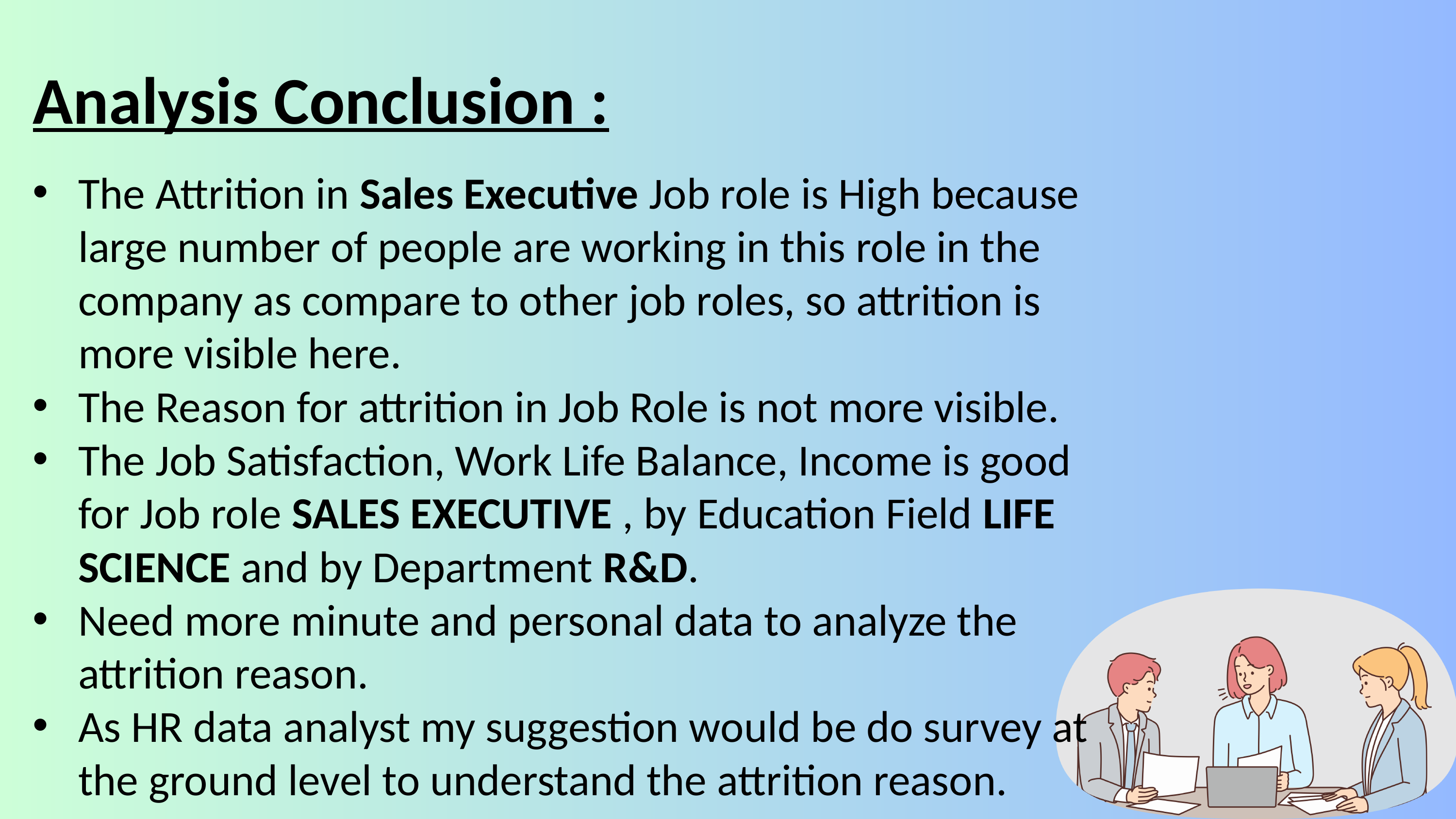

# Analysis Conclusion :
The Attrition in Sales Executive Job role is High because large number of people are working in this role in the company as compare to other job roles, so attrition is more visible here.
The Reason for attrition in Job Role is not more visible.
The Job Satisfaction, Work Life Balance, Income is good for Job role SALES EXECUTIVE , by Education Field LIFE SCIENCE and by Department R&D.
Need more minute and personal data to analyze the attrition reason.
As HR data analyst my suggestion would be do survey at the ground level to understand the attrition reason.